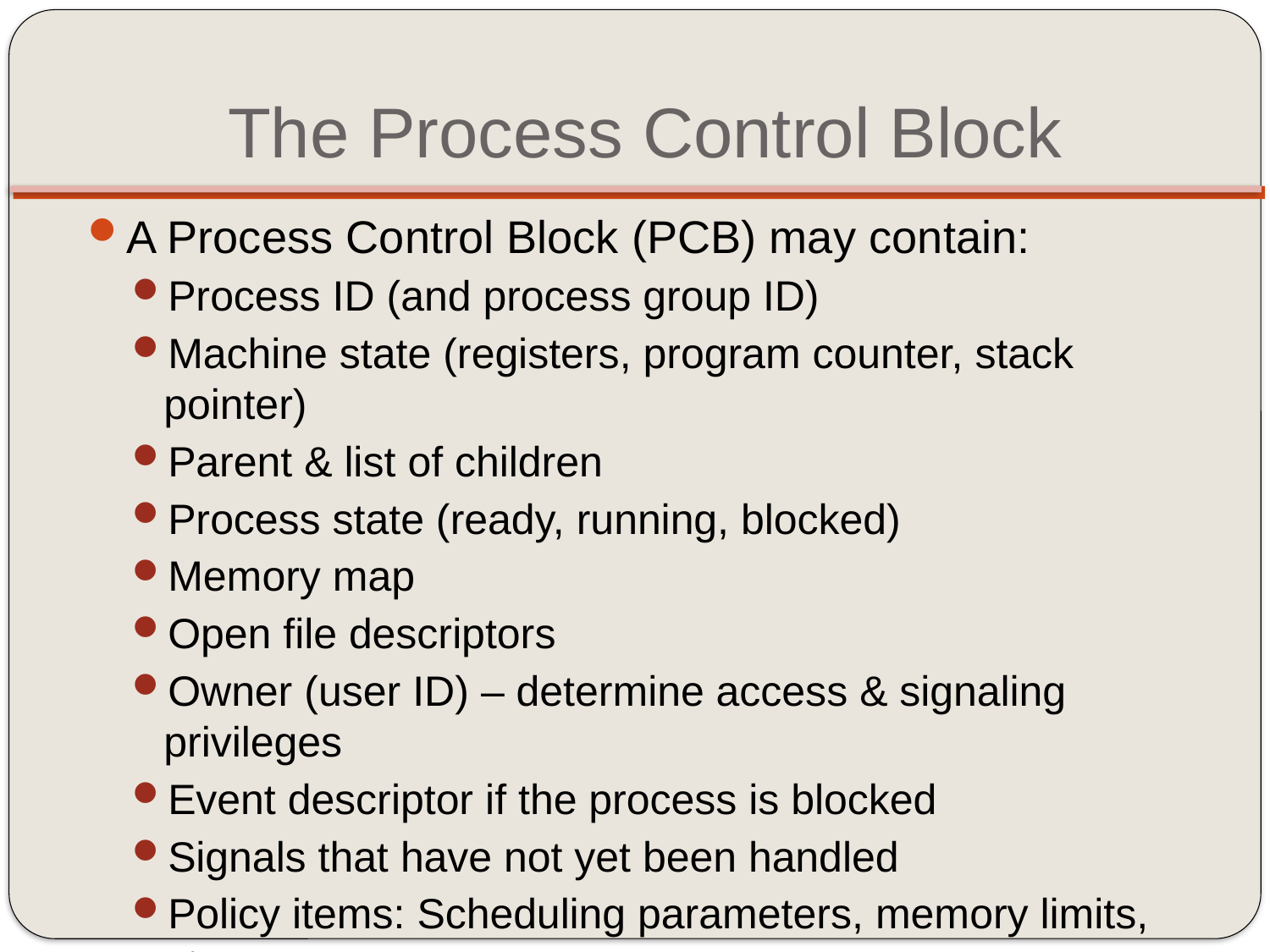

# The Process Control Block
A Process Control Block (PCB) may contain:
Process ID (and process group ID)
Machine state (registers, program counter, stack pointer)
Parent & list of children
Process state (ready, running, blocked)
Memory map
Open file descriptors
Owner (user ID) – determine access & signaling privileges
Event descriptor if the process is blocked
Signals that have not yet been handled
Policy items: Scheduling parameters, memory limits, etc.
Timers for accounting (time & resource utilization)